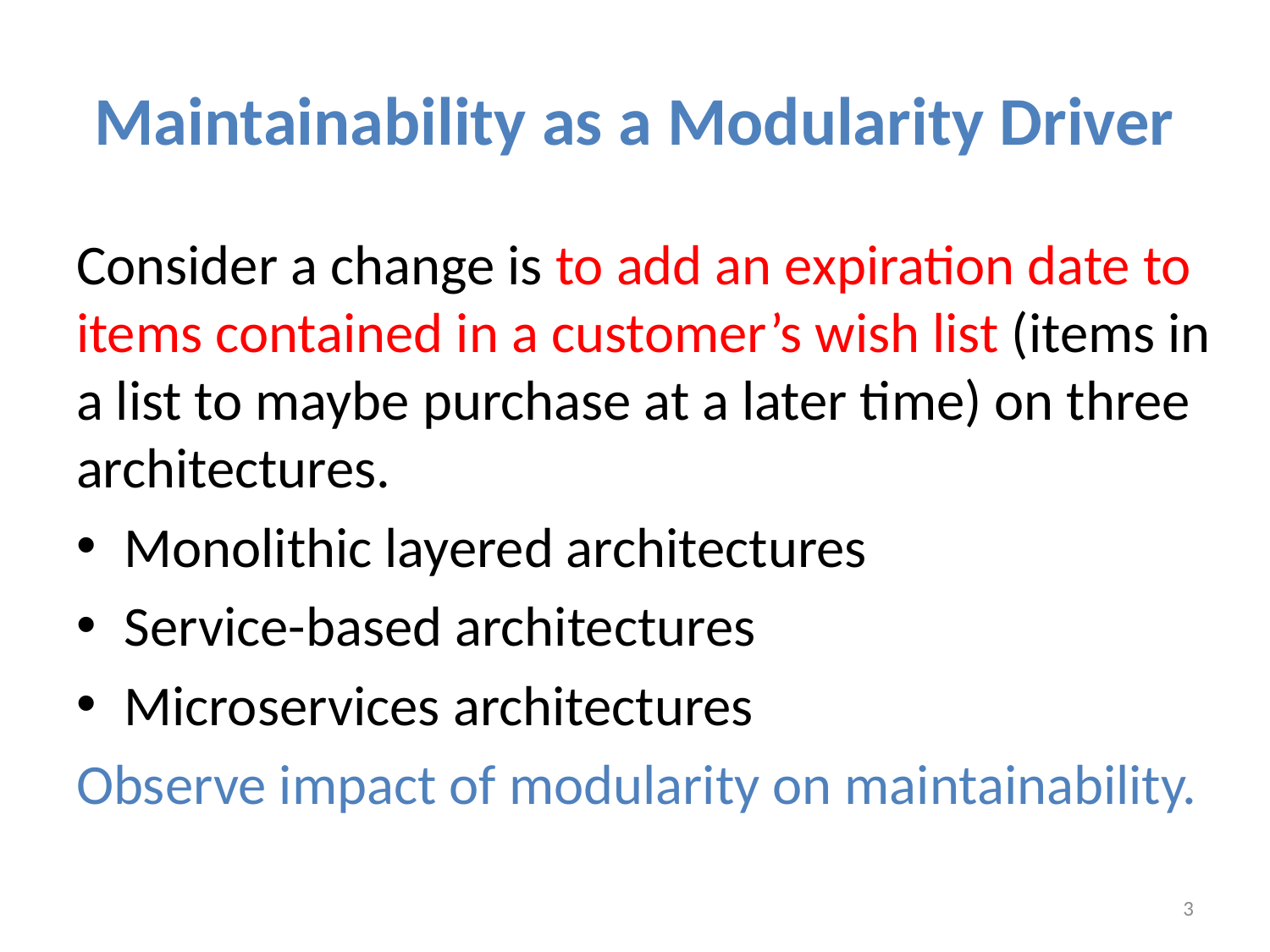

# Maintainability as a Modularity Driver
Consider a change is to add an expiration date to items contained in a customer’s wish list (items in a list to maybe purchase at a later time) on three architectures.
Monolithic layered architectures
Service-based architectures
Microservices architectures
Observe impact of modularity on maintainability.
3